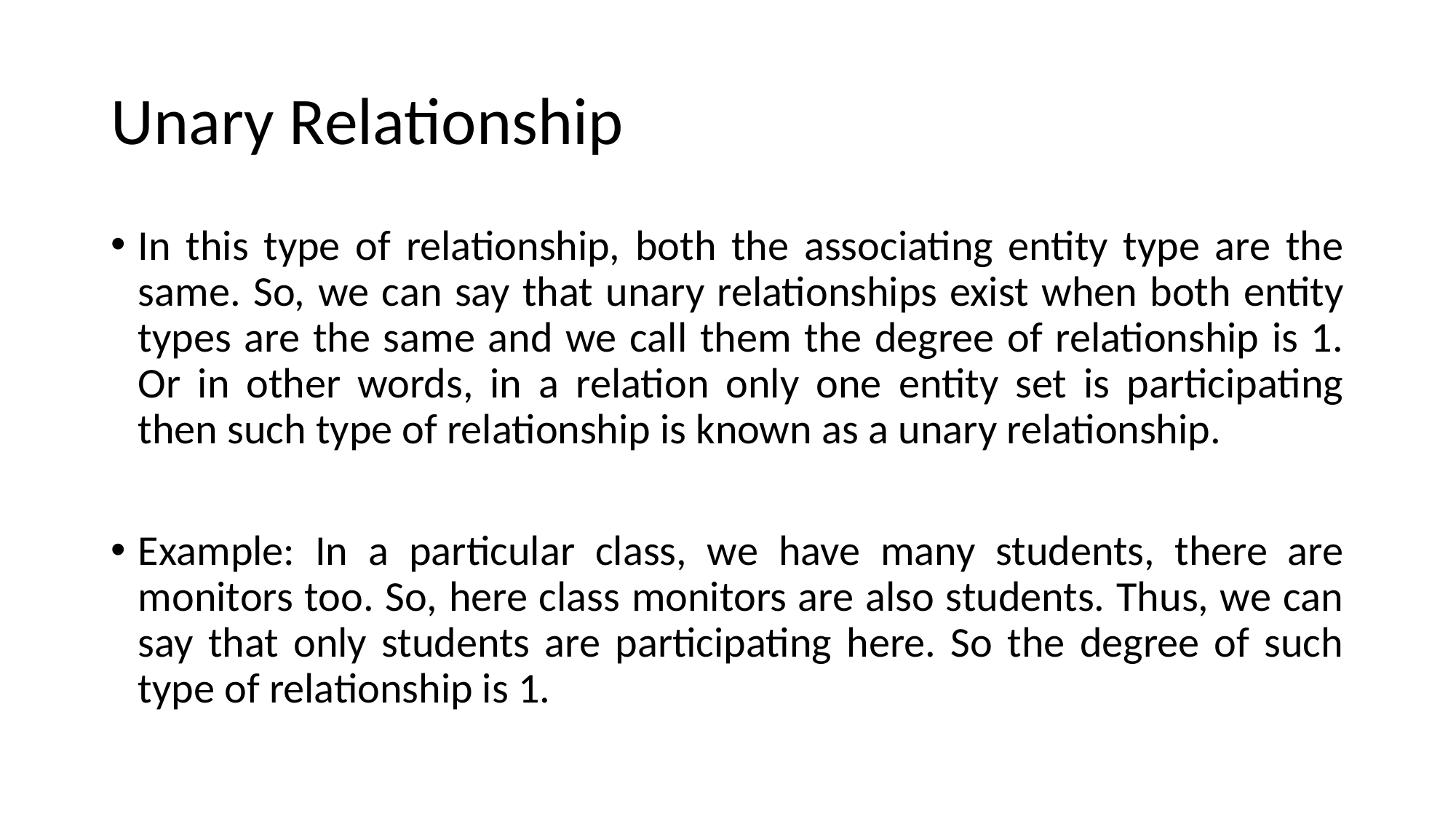

# Unary Relationship
In this type of relationship, both the associating entity type are the same. So, we can say that unary relationships exist when both entity types are the same and we call them the degree of relationship is 1. Or in other words, in a relation only one entity set is participating then such type of relationship is known as a unary relationship.

Example: In a particular class, we have many students, there are monitors too. So, here class monitors are also students. Thus, we can say that only students are participating here. So the degree of such type of relationship is 1.